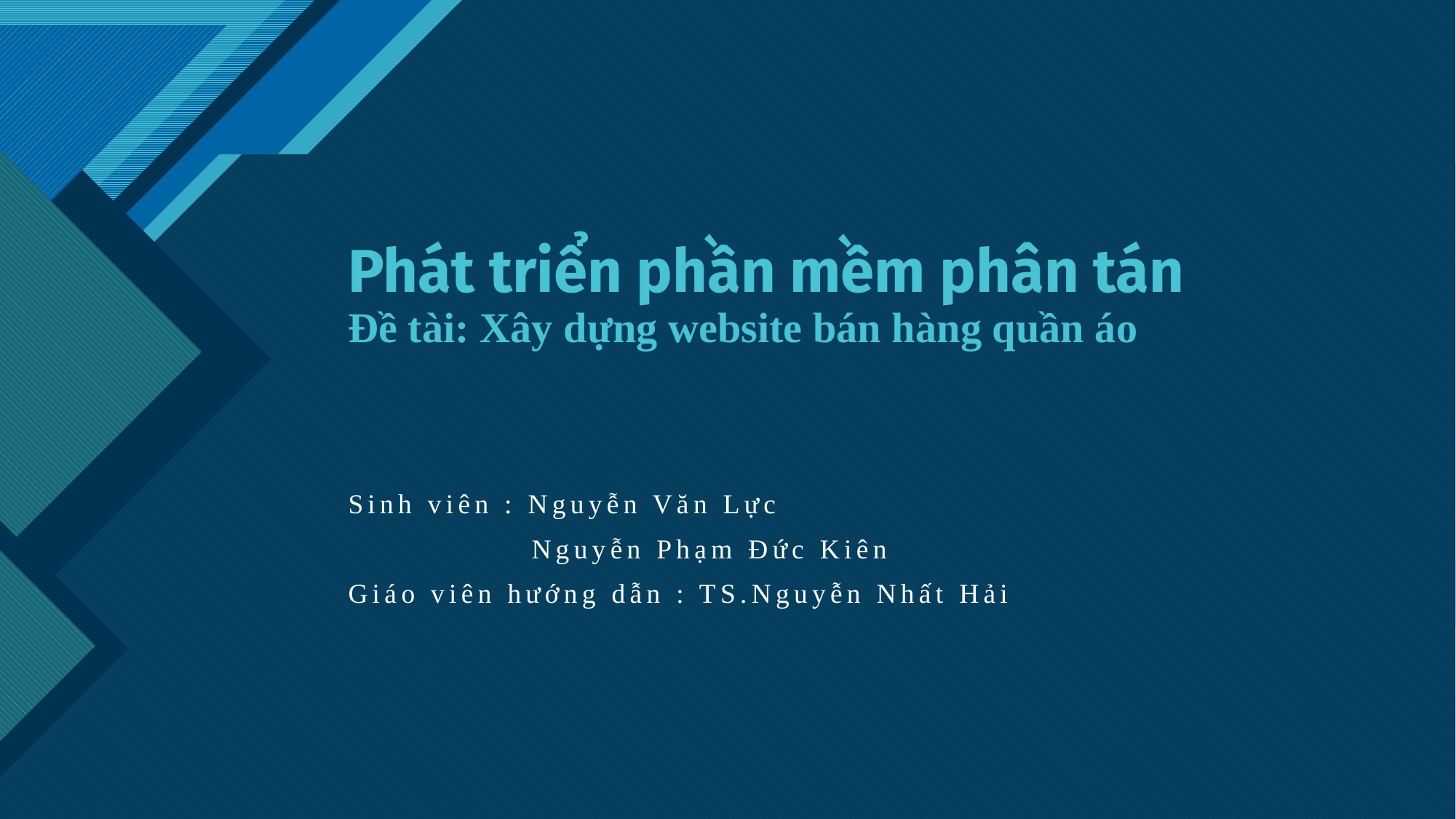

# Phát triển phần mềm phân tán Đề tài: Xây dựng website bán hàng quần áo

Sinh viên : Nguyễn Văn Lực
                Nguyễn Phạm Đức Kiên
Giáo viên hướng dẫn : TS.Nguyễn Nhất Hải